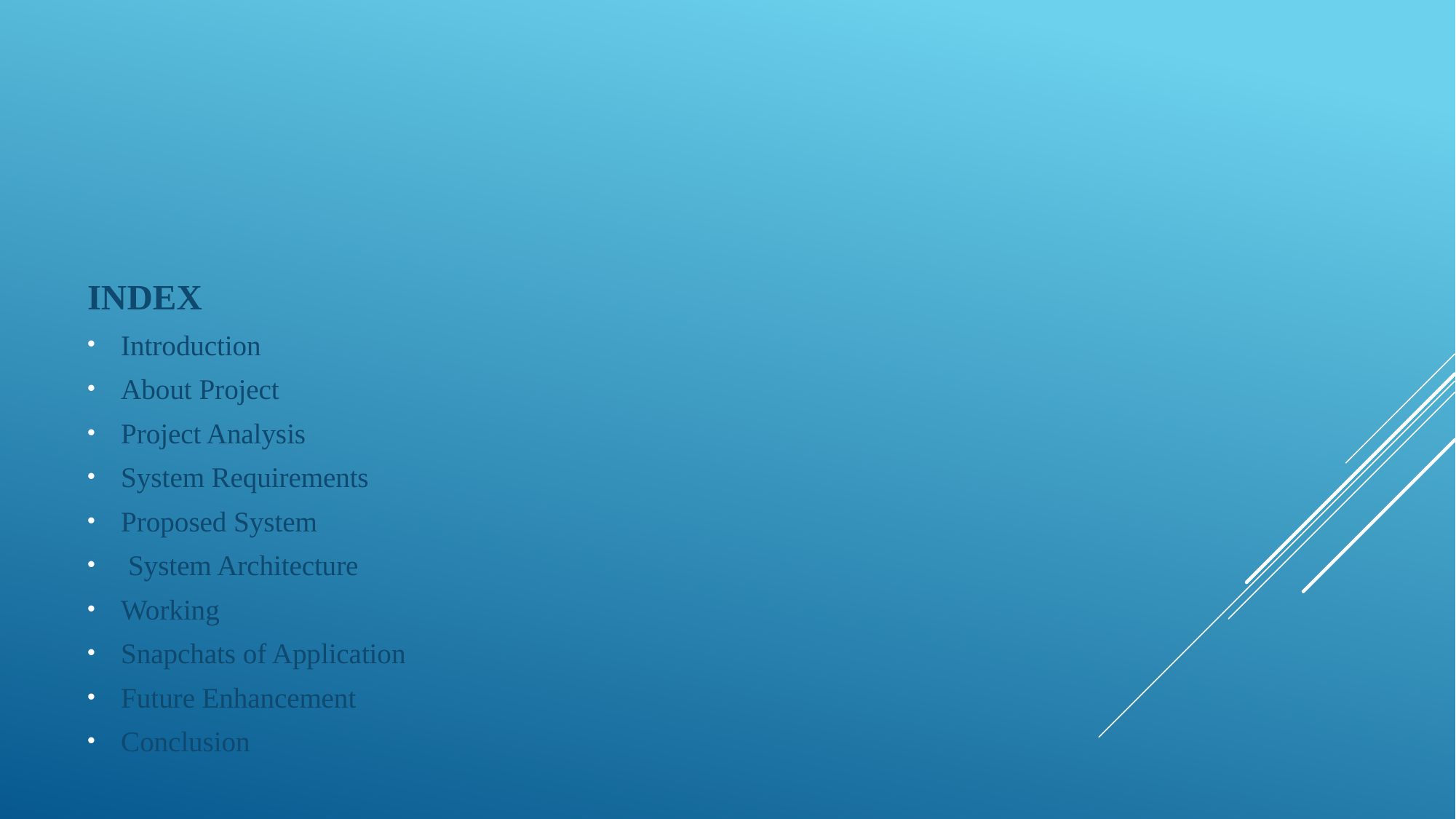

INDEX
Introduction
About Project
Project Analysis
System Requirements
Proposed System
 System Architecture
Working
Snapchats of Application
Future Enhancement
Conclusion